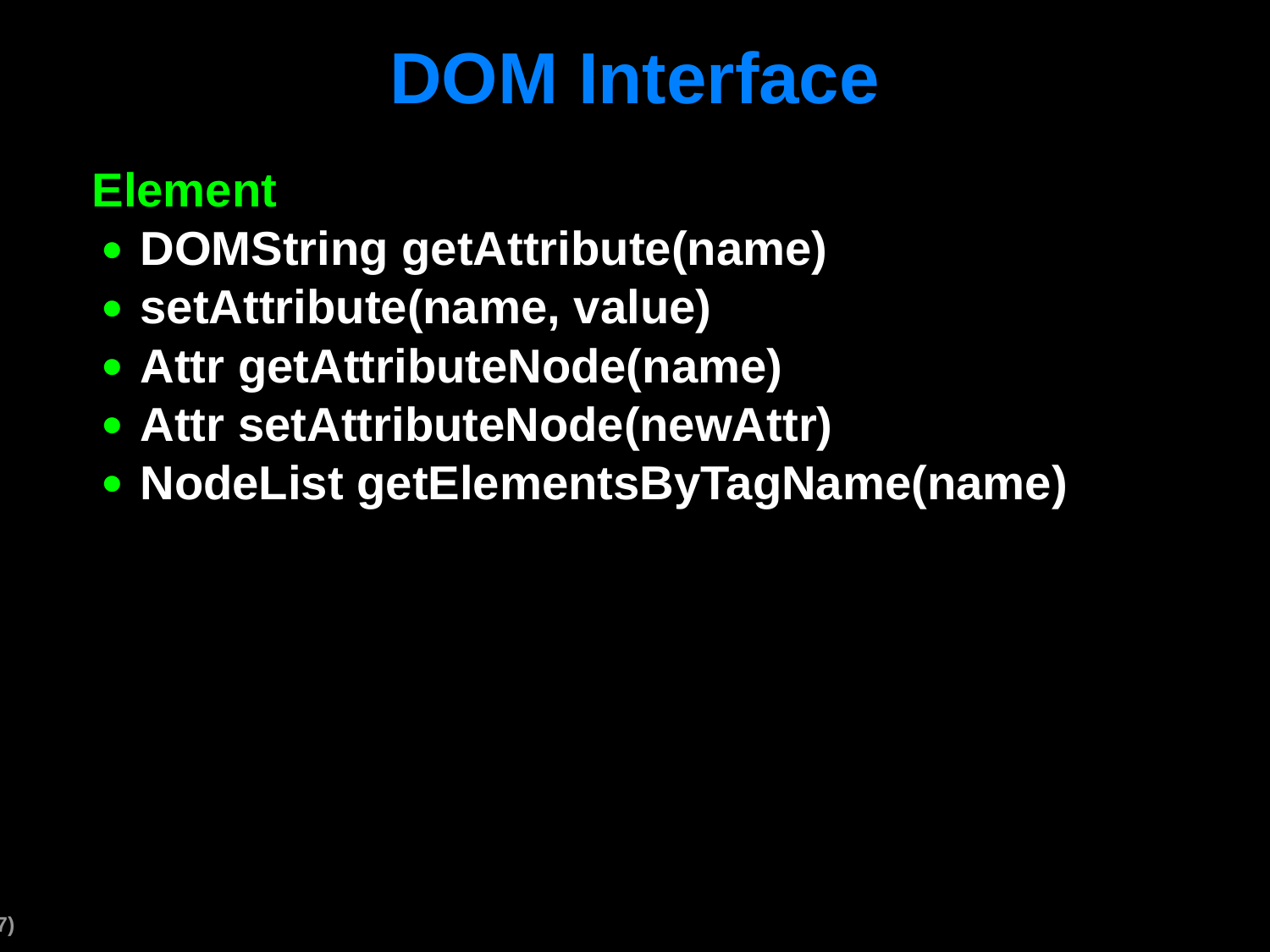

# DOM Interface
Element
DOMString getAttribute(name)
setAttribute(name, value)
Attr getAttributeNode(name)
Attr setAttributeNode(newAttr)
NodeList getElementsByTagName(name)